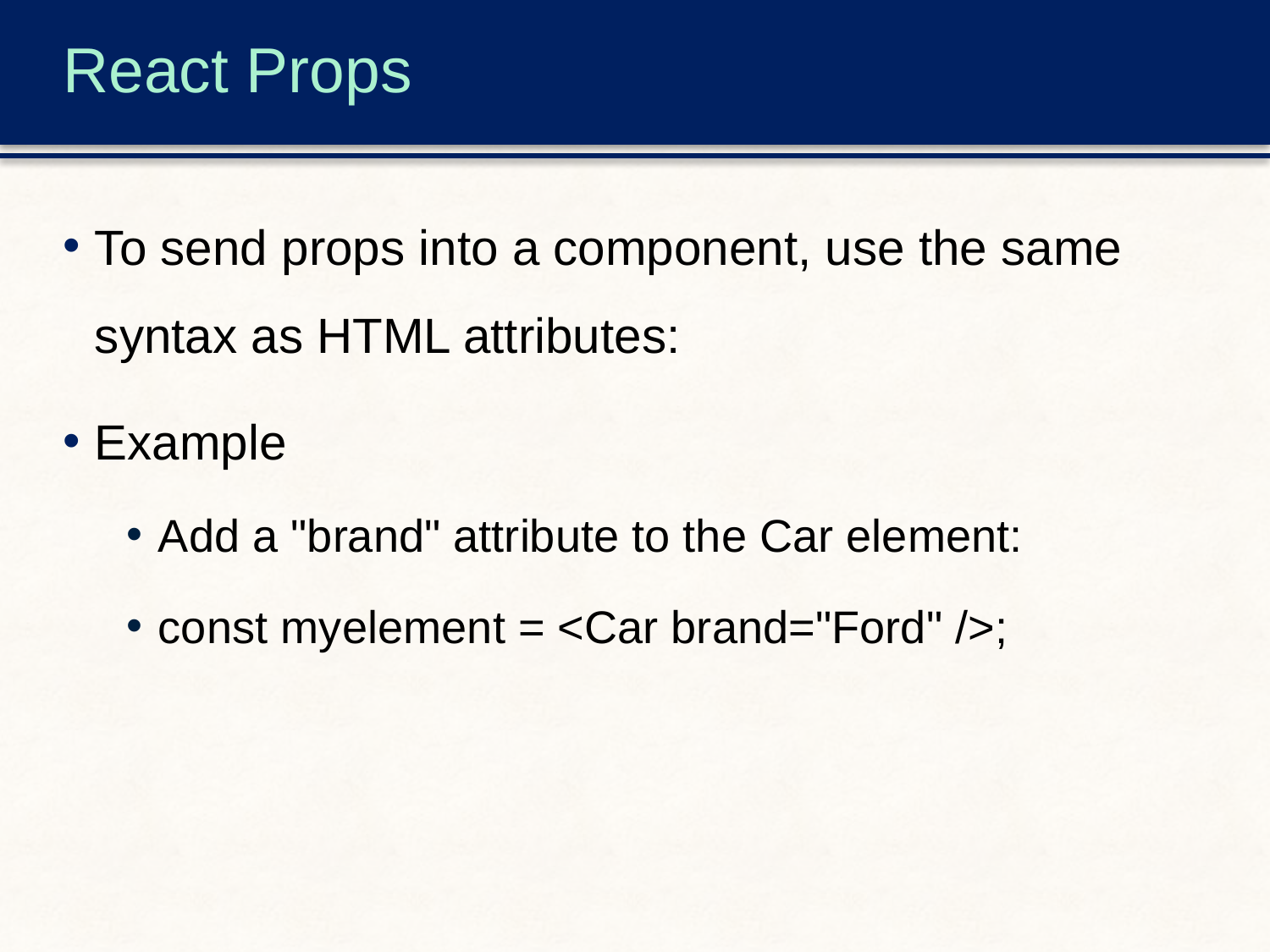

# React Props
To send props into a component, use the same syntax as HTML attributes:
Example
Add a "brand" attribute to the Car element:
const myelement = <Car brand="Ford" />;